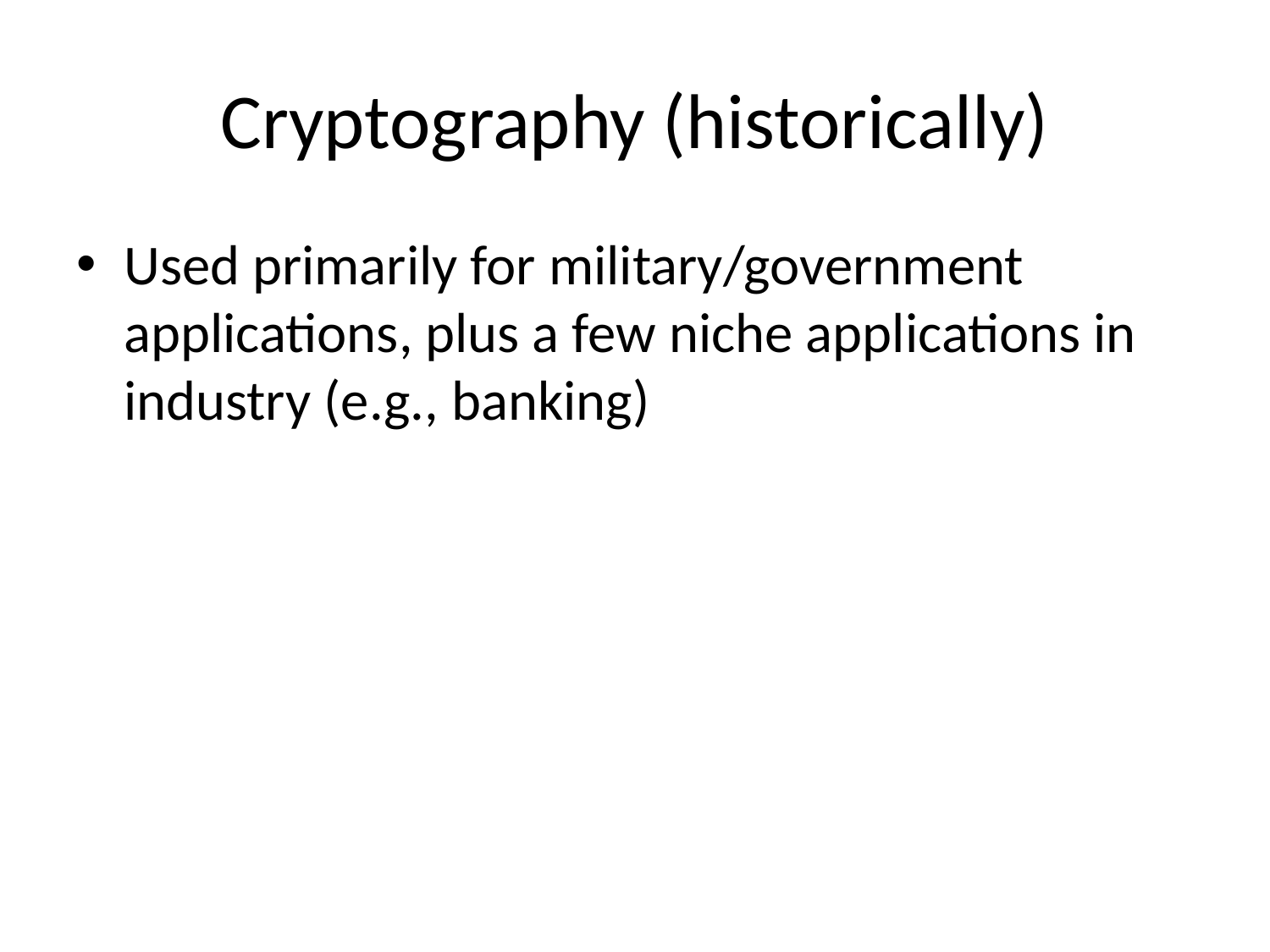

# Cryptography (historically)
Used primarily for military/government applications, plus a few niche applications in industry (e.g., banking)